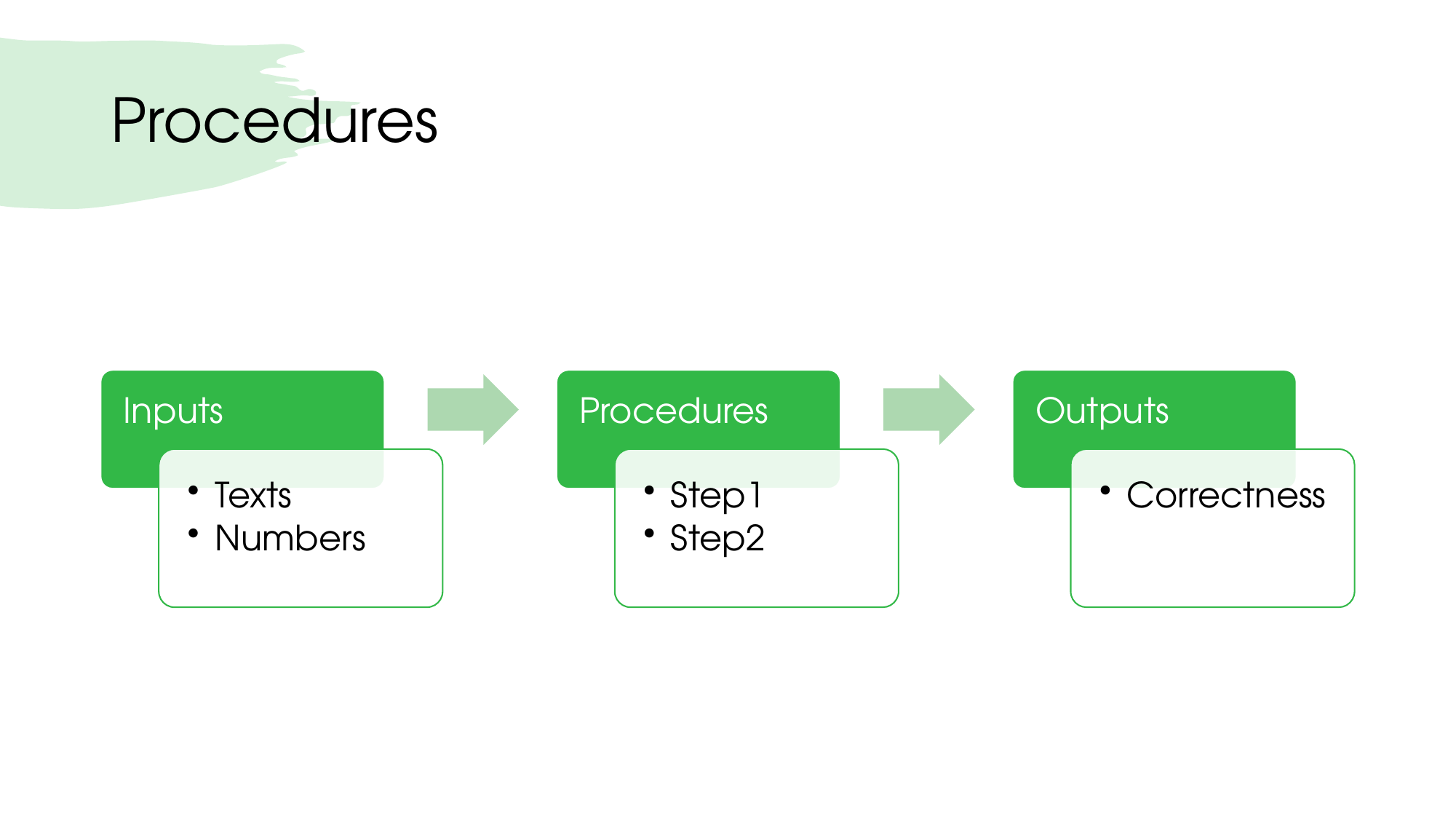

# Procedures
Inputs
Texts
Numbers

Procedures
Step1
Step2

Outputs
Correctness